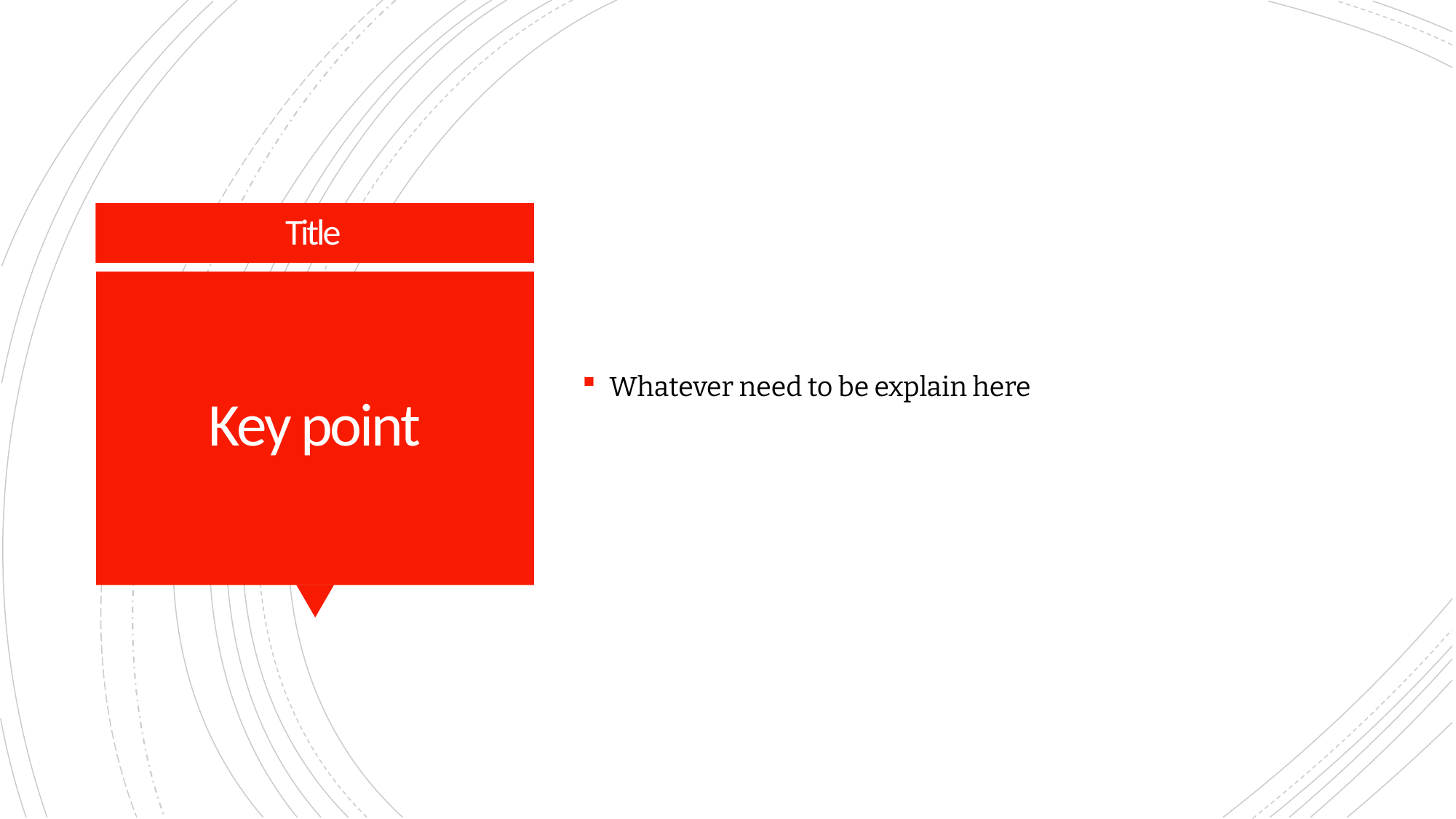

Whatever need to be explain here

Title
# Key point